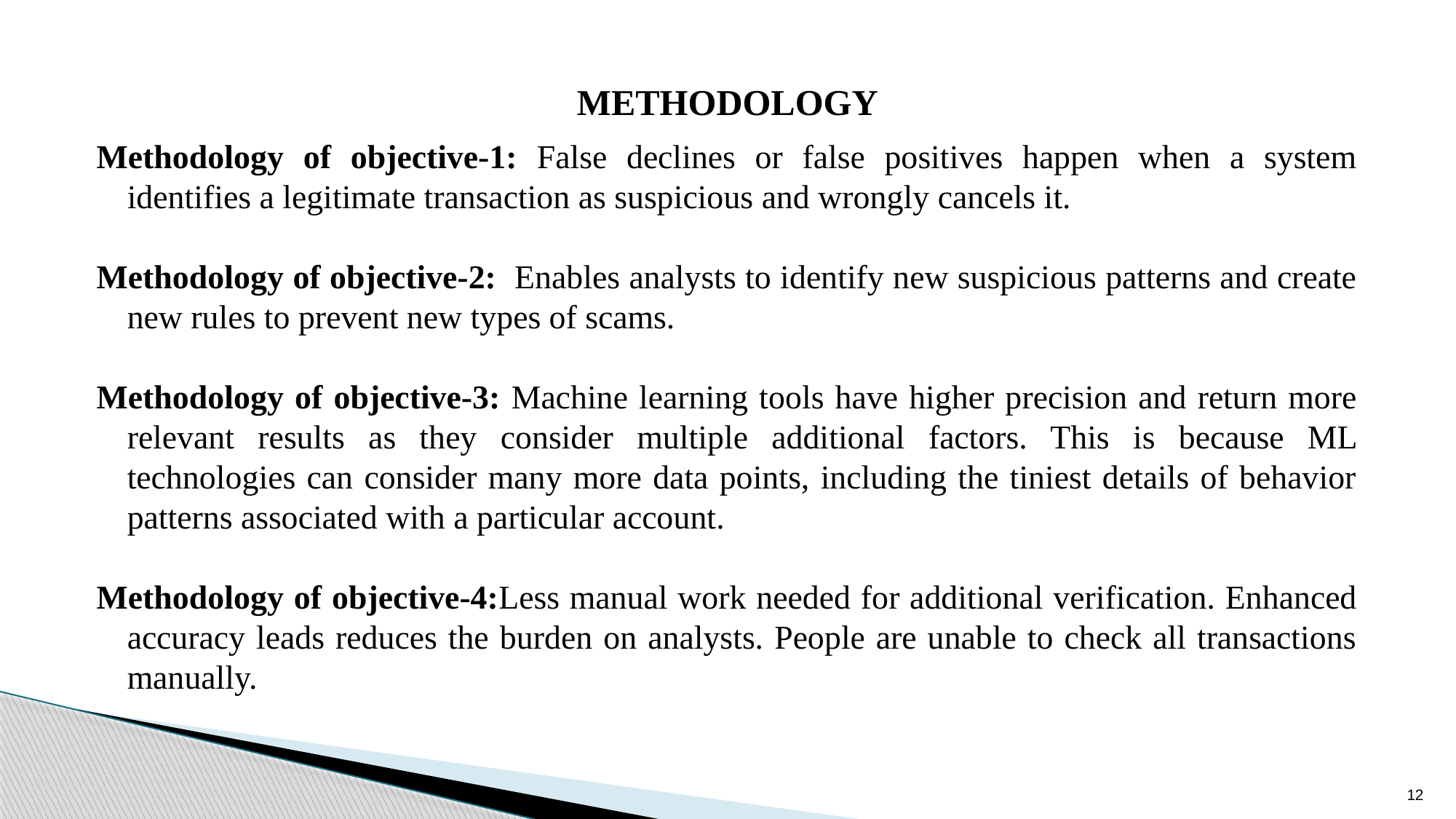

# METHODOLOGY

Methodology of objective-1: False declines or false positives happen when a system identifies a legitimate transaction as suspicious and wrongly cancels it.

Methodology of objective-2:  Enables analysts to identify new suspicious patterns and create new rules to prevent new types of scams.

Methodology of objective-3: Machine learning tools have higher precision and return more relevant results as they consider multiple additional factors. This is because ML technologies can consider many more data points, including the tiniest details of behavior patterns associated with a particular account.

Methodology of objective-4:Less manual work needed for additional verification. Enhanced accuracy leads reduces the burden on analysts. People are unable to check all transactions manually.

12